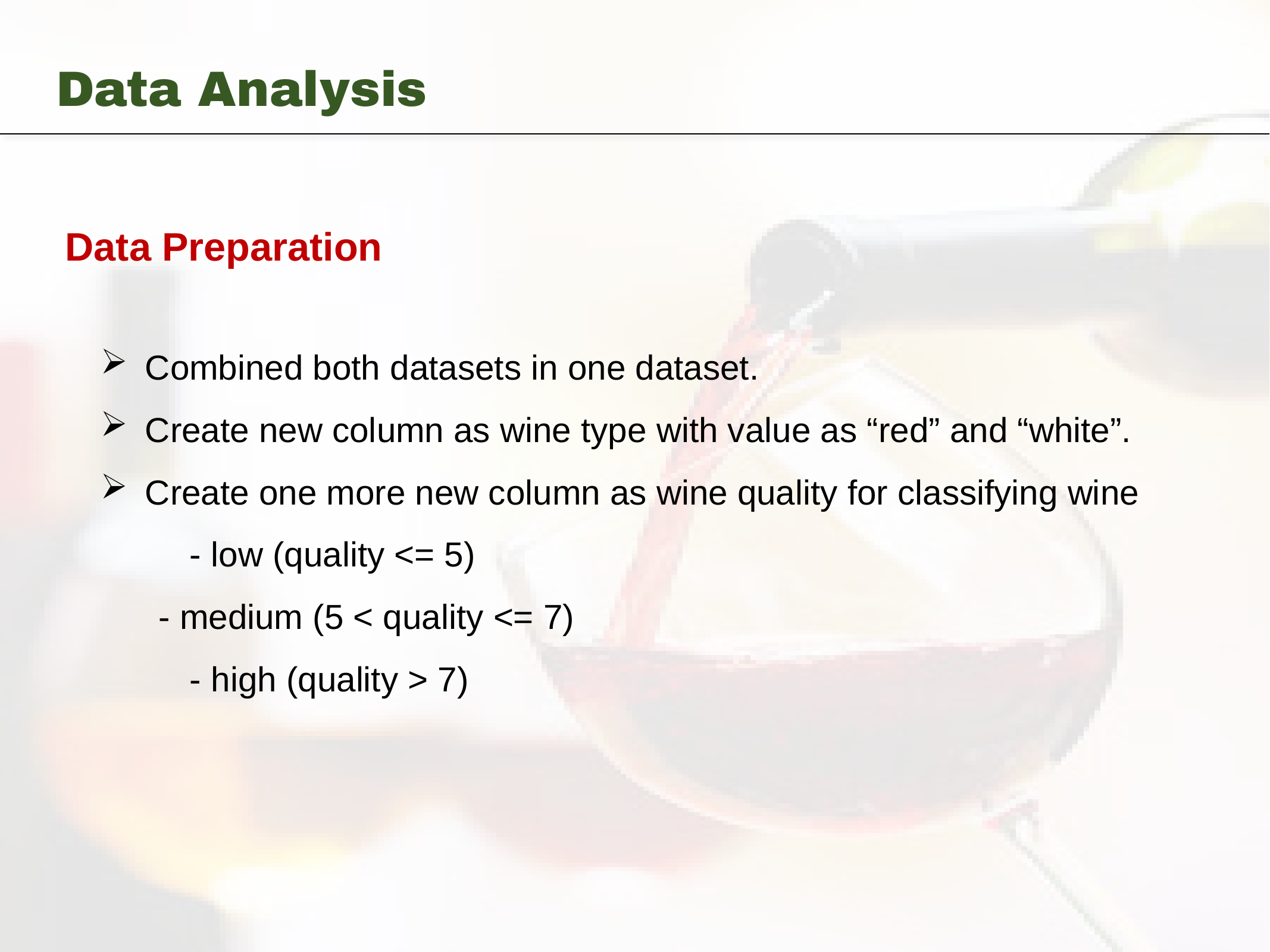

# Data Analysis
Data Preparation
Combined both datasets in one dataset.
Create new column as wine type with value as “red” and “white”.
Create one more new column as wine quality for classifying wine
	- low (quality <= 5)
      - medium (5 < quality <= 7)
	- high (quality > 7)